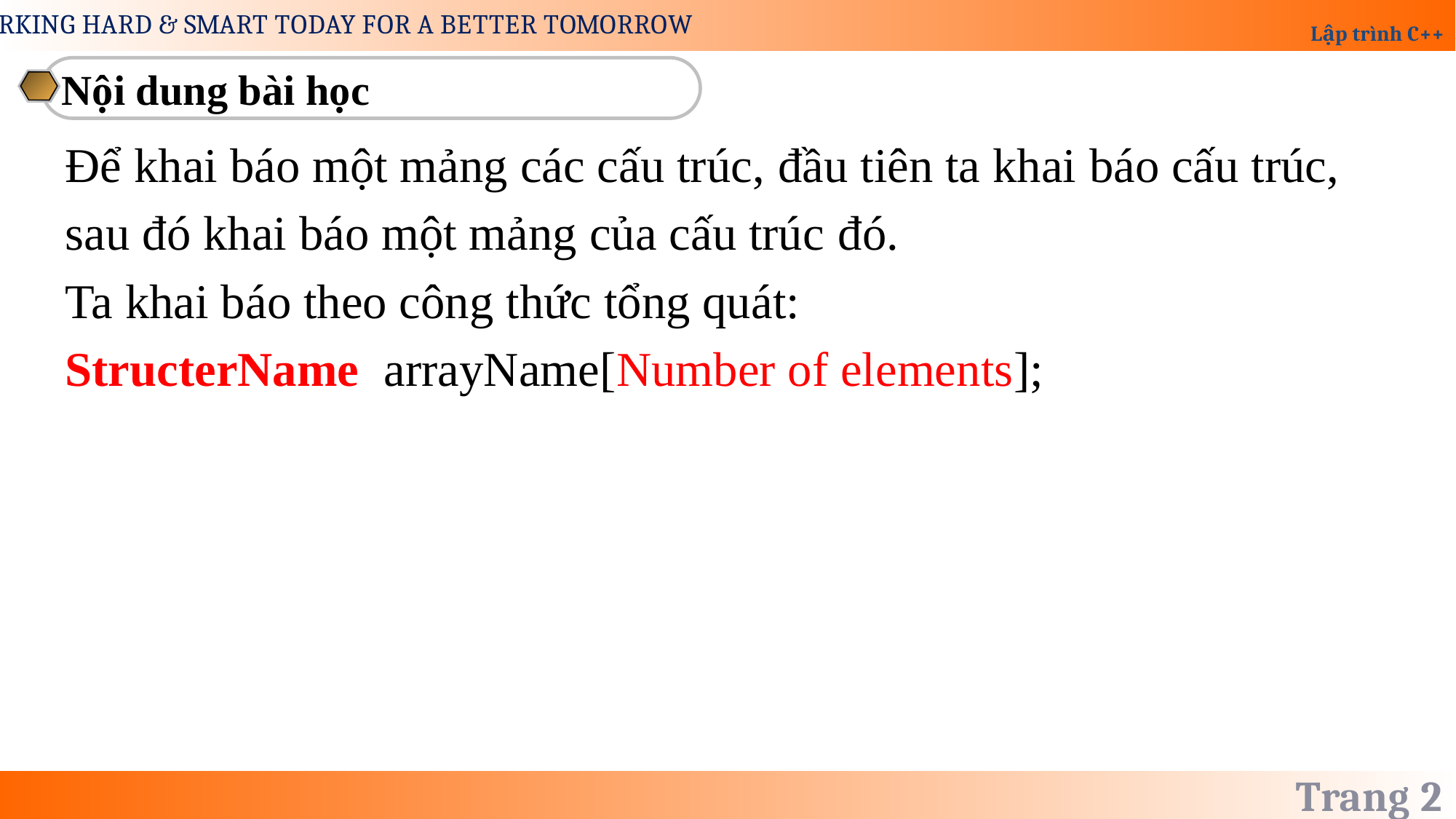

Nội dung bài học

Để khai báo một mảng các cấu trúc, đầu tiên ta khai báo cấu trúc,
sau đó khai báo một mảng của cấu trúc đó.
Ta khai báo theo công thức tổng quát:
StructerName  arrayName[Number of elements];
Trang 2